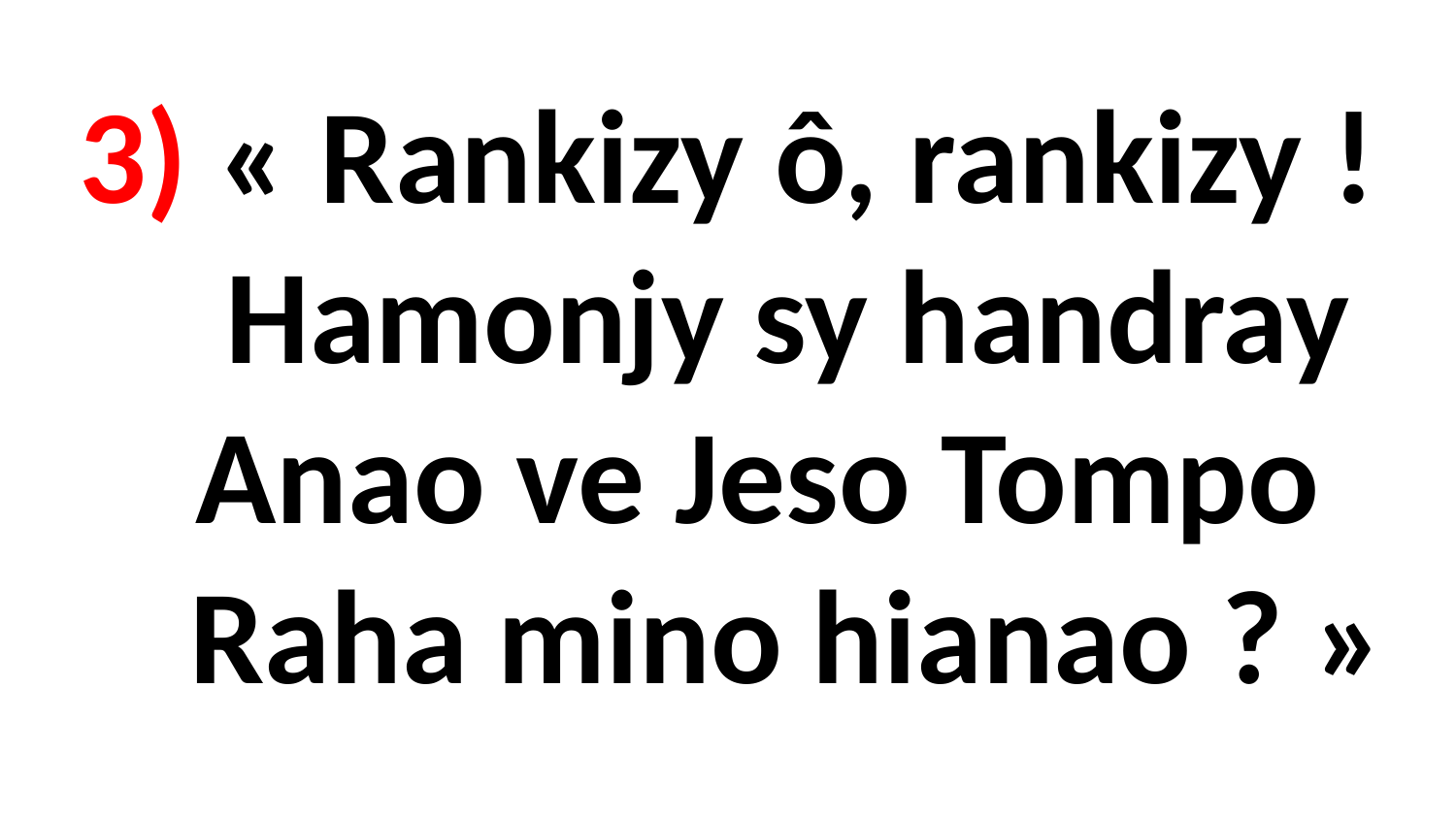

# 3) « Rankizy ô, rankizy ! Hamonjy sy handray Anao ve Jeso Tompo Raha mino hianao ? »